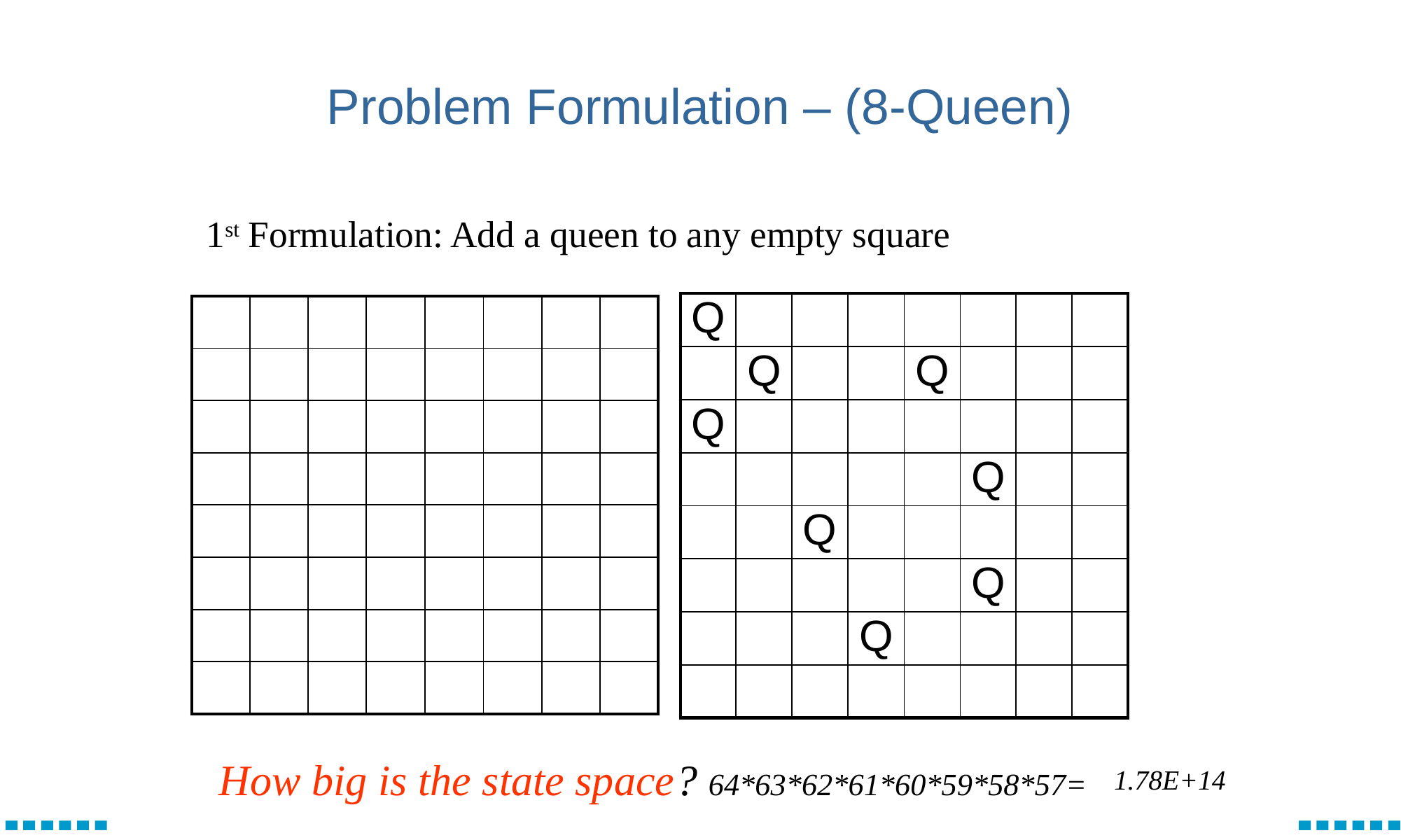

# Problem Formulation – (8-Queen)
1st Formulation: Add a queen to any empty square
| Q |  |  |  |  |  |  |  |
| --- | --- | --- | --- | --- | --- | --- | --- |
|  | Q |  |  | Q |  |  |  |
| Q |  |  |  |  |  |  |  |
|  |  |  |  |  | Q |  |  |
|  |  | Q |  |  |  |  |  |
|  |  |  |  |  | Q |  |  |
|  |  |  | Q |  |  |  |  |
|  |  |  |  |  |  |  |  |
|  |  |  |  |  |  |  |  |
| --- | --- | --- | --- | --- | --- | --- | --- |
|  |  |  |  |  |  |  |  |
|  |  |  |  |  |  |  |  |
|  |  |  |  |  |  |  |  |
|  |  |  |  |  |  |  |  |
|  |  |  |  |  |  |  |  |
|  |  |  |  |  |  |  |  |
|  |  |  |  |  |  |  |  |
How big is the state space? 64*63*62*61*60*59*58*57=
| 1.78E+14 |
| --- |